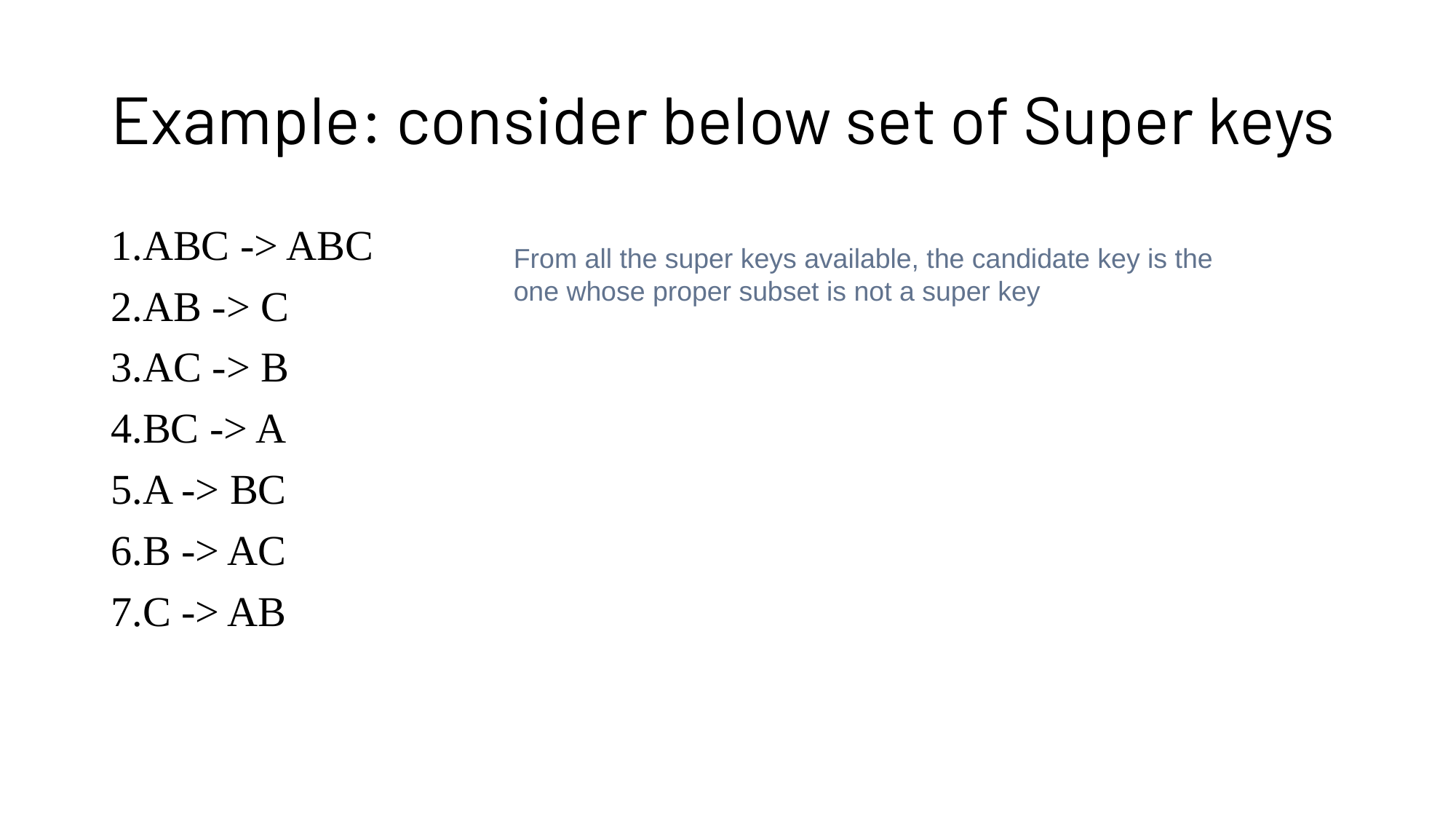

# Example: consider below set of Super keys
ABC -> ABC
AB -> C
AC -> B
BC -> A
A -> BC
B -> AC
C -> AB

From all the super keys available, the candidate key is the one whose proper subset is not a super key